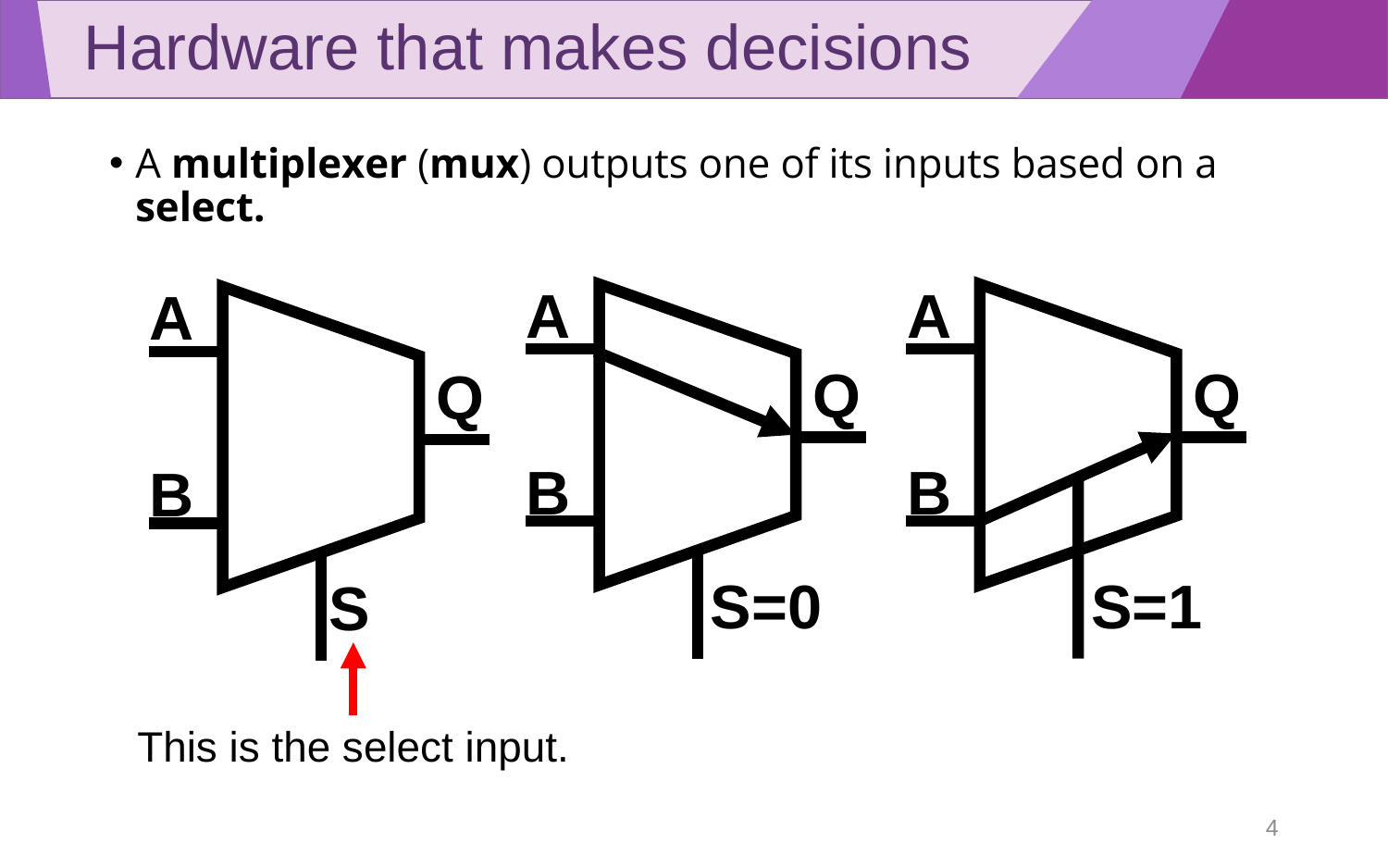

# Hardware that makes decisions
A multiplexer (mux) outputs one of its inputs based on a select.
A

B
S=0
Q
A

Q
B
S=1
A

B
S
Q
This is the select input.
4